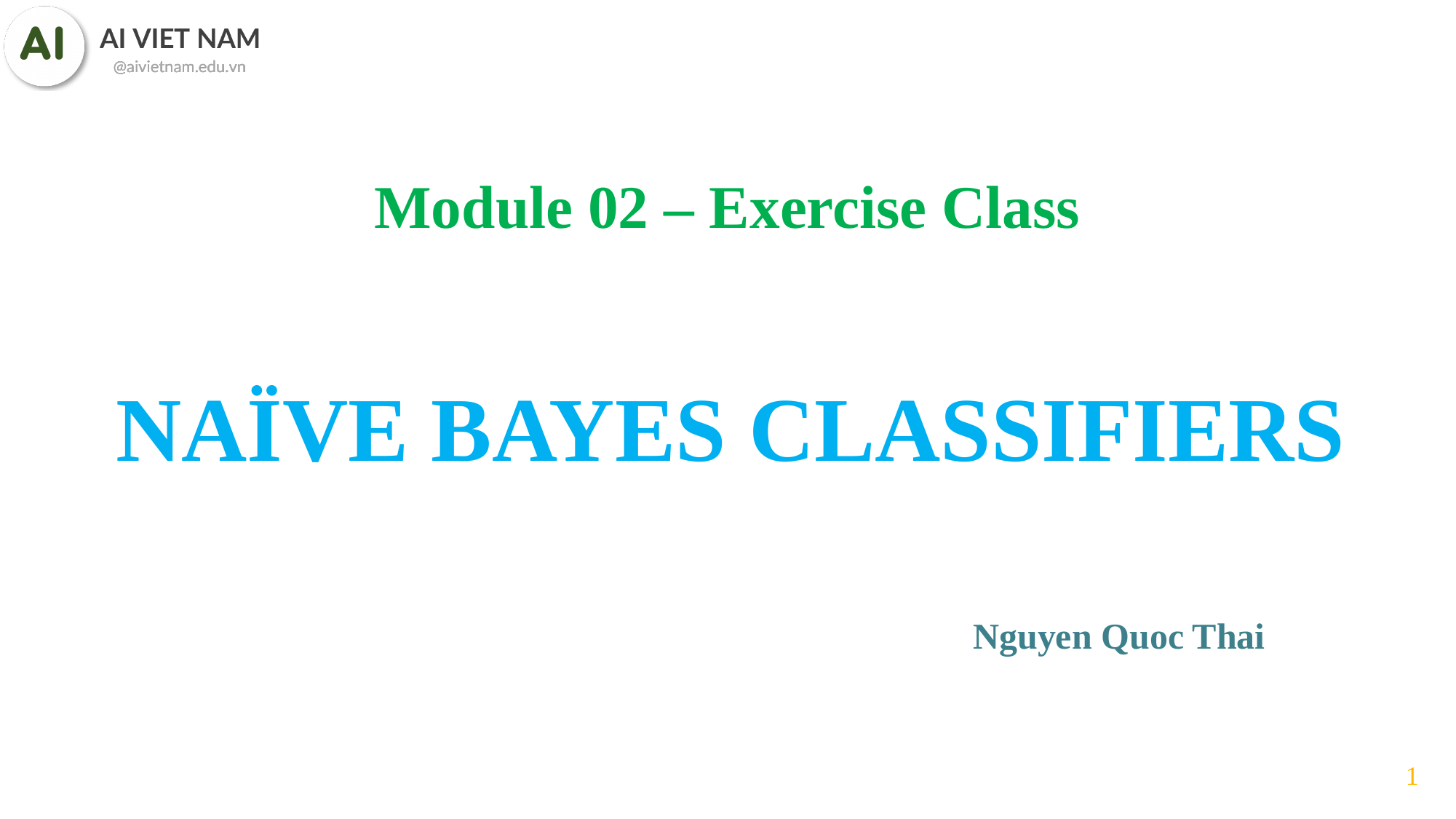

Module 02 – Exercise Class
NAÏVE BAYES CLASSIFIERS
Nguyen Quoc Thai
1